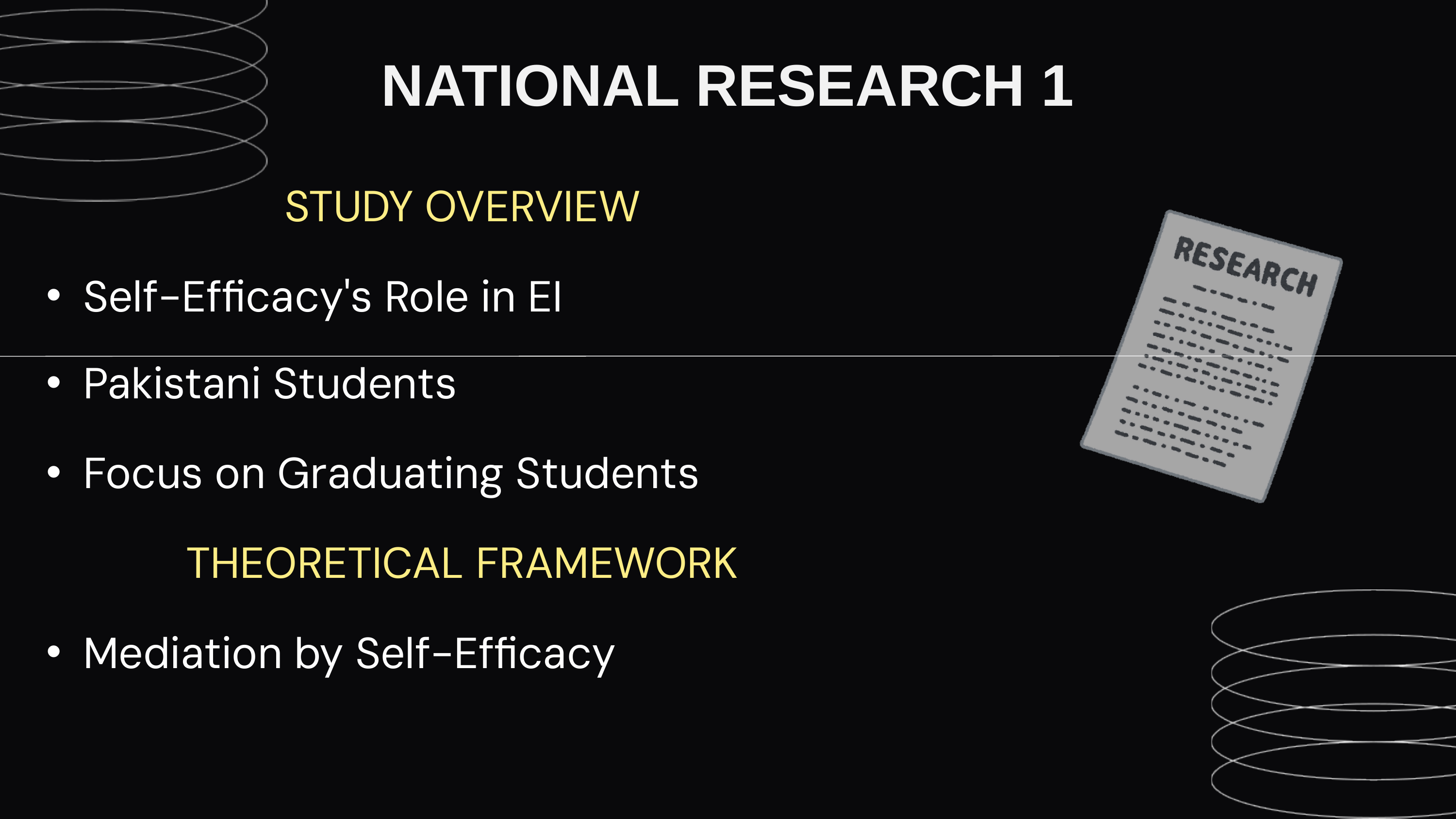

NATIONAL RESEARCH 1
STUDY OVERVIEW

Self-Efficacy's Role in EI
Pakistani Students

Focus on Graduating Students
THEORETICAL FRAMEWORK

Mediation by Self-Efficacy